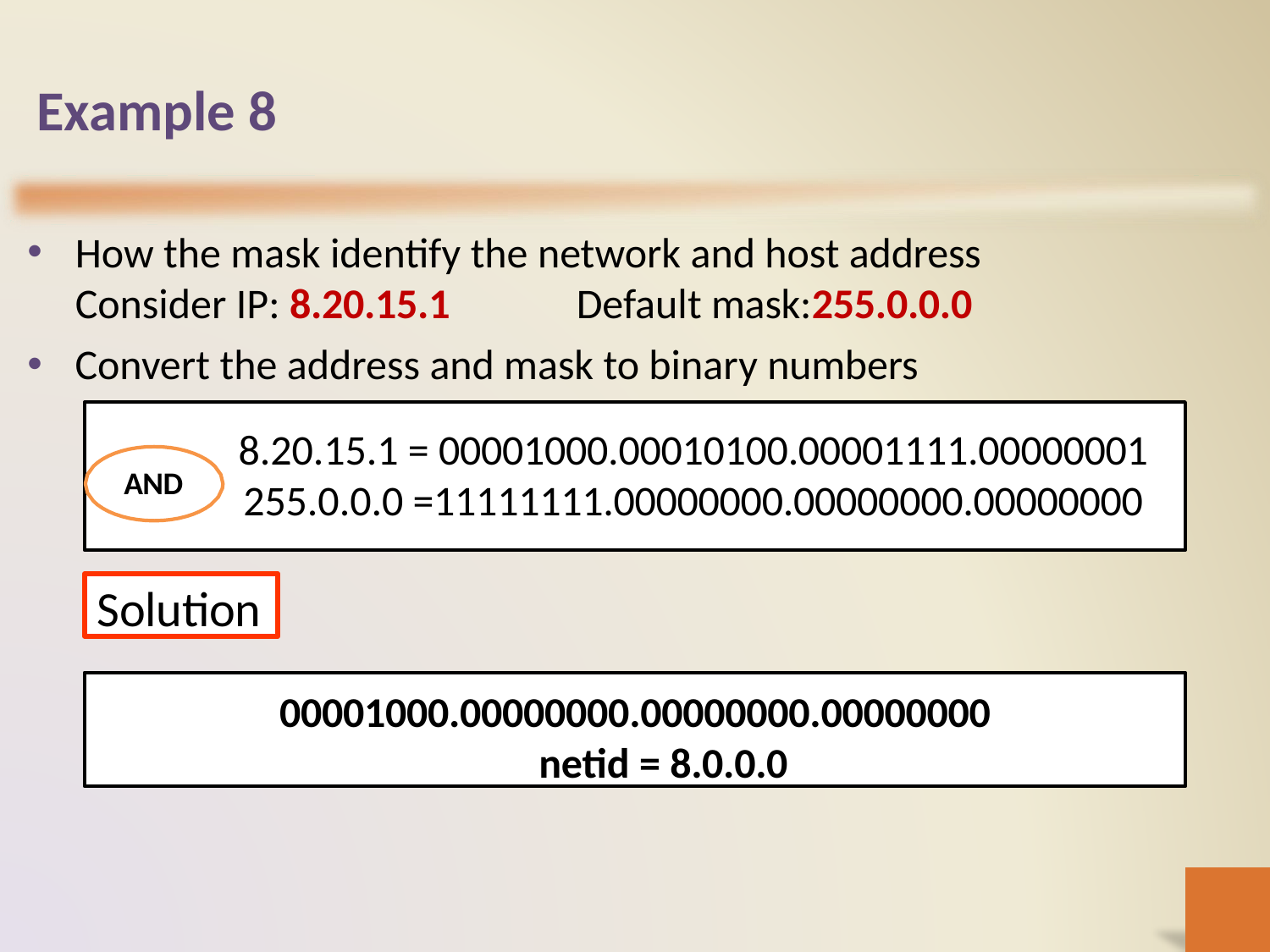

# Example 8
How the mask identify the network and host address Consider IP: 8.20.15.1	Default mask:255.0.0.0
Convert the address and mask to binary numbers

8.20.15.1 = 00001000.00010100.00001111.00000001
255.0.0.0 =11111111.00000000.00000000.00000000

AND
Solution
00001000.00000000.00000000.00000000
netid = 8.0.0.0